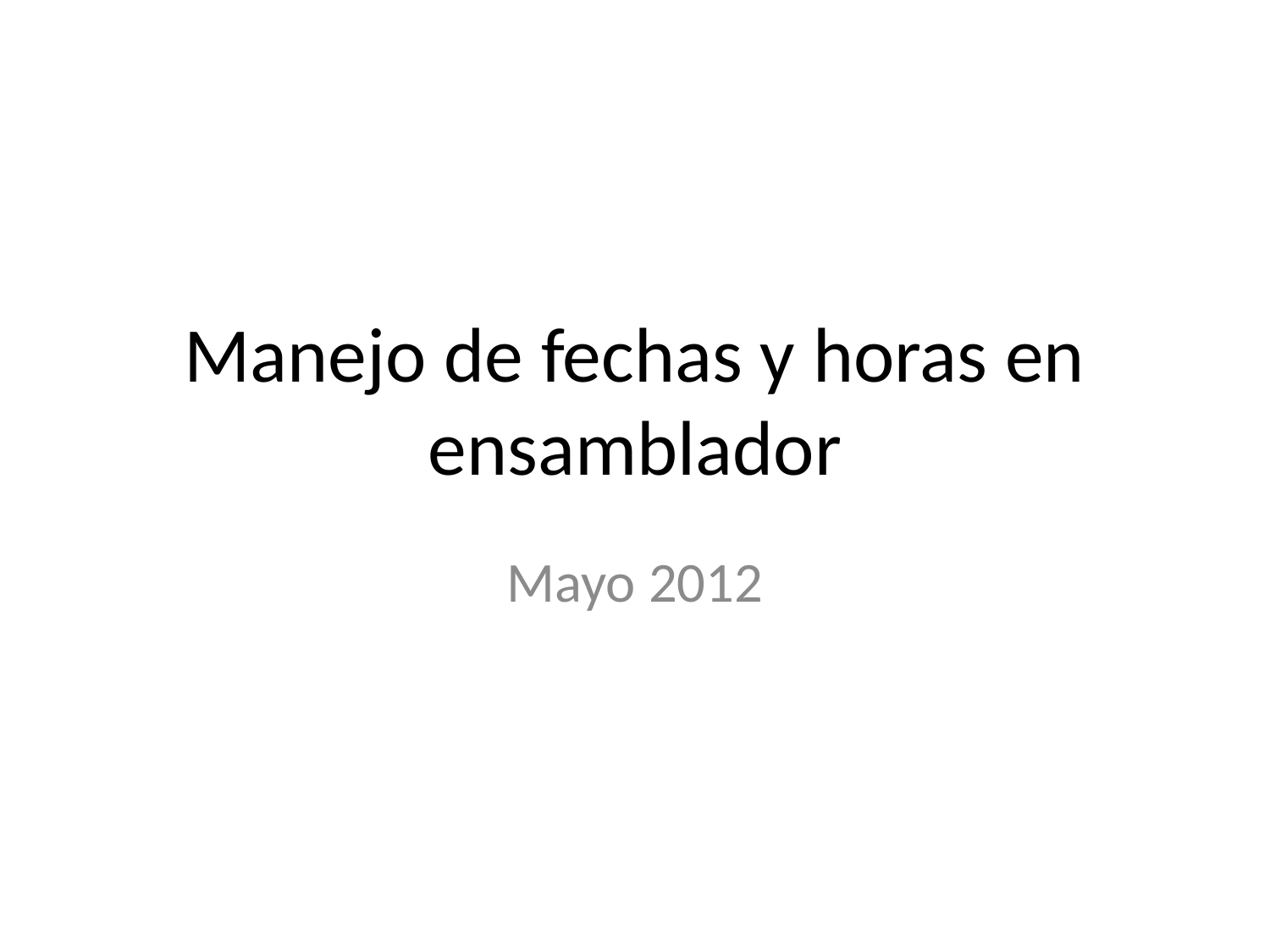

# Manejo de fechas y horas en ensamblador
Mayo 2012